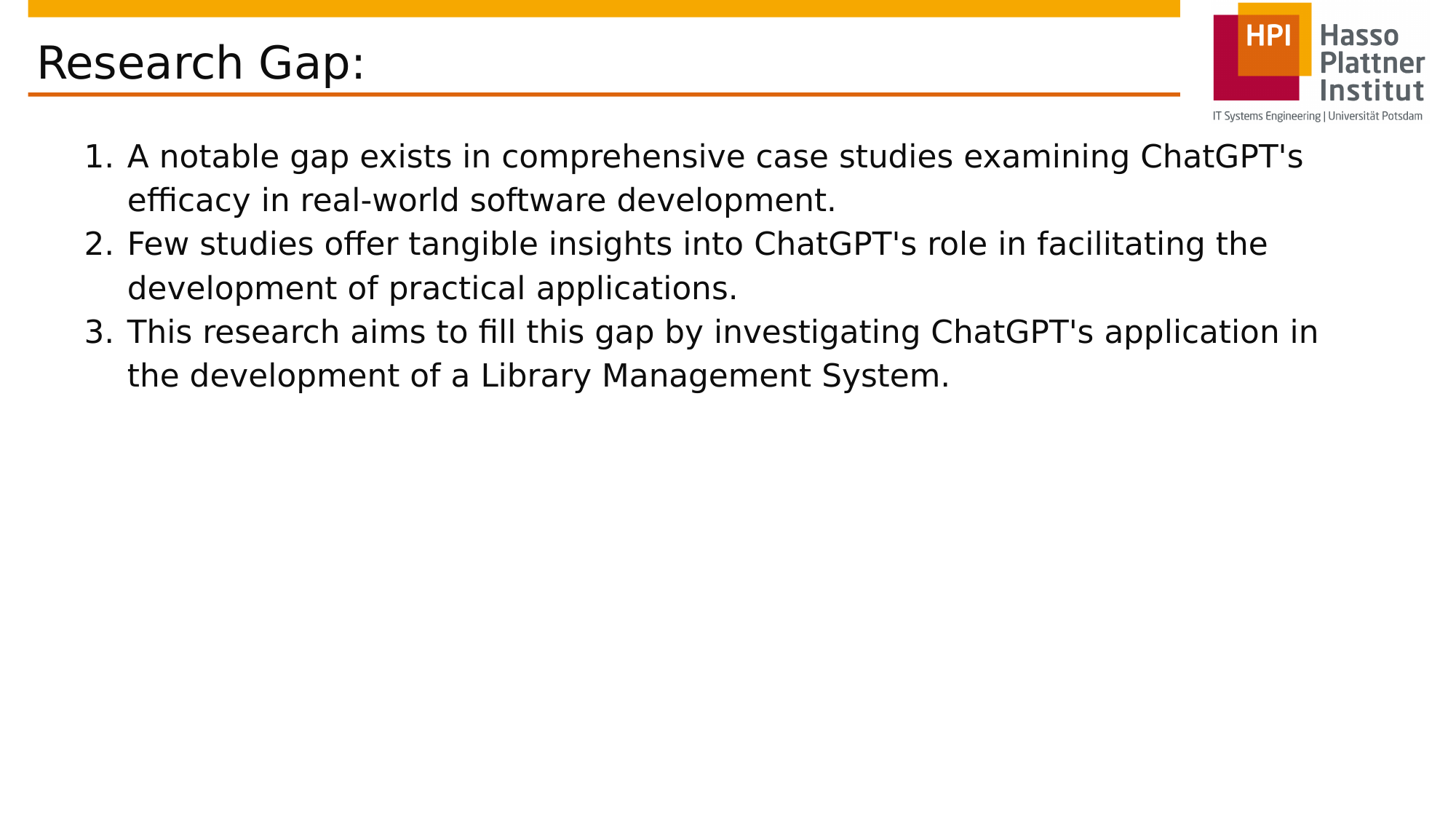

# Research Gap:
A notable gap exists in comprehensive case studies examining ChatGPT's efficacy in real-world software development.
Few studies offer tangible insights into ChatGPT's role in facilitating the development of practical applications.
This research aims to fill this gap by investigating ChatGPT's application in the development of a Library Management System.